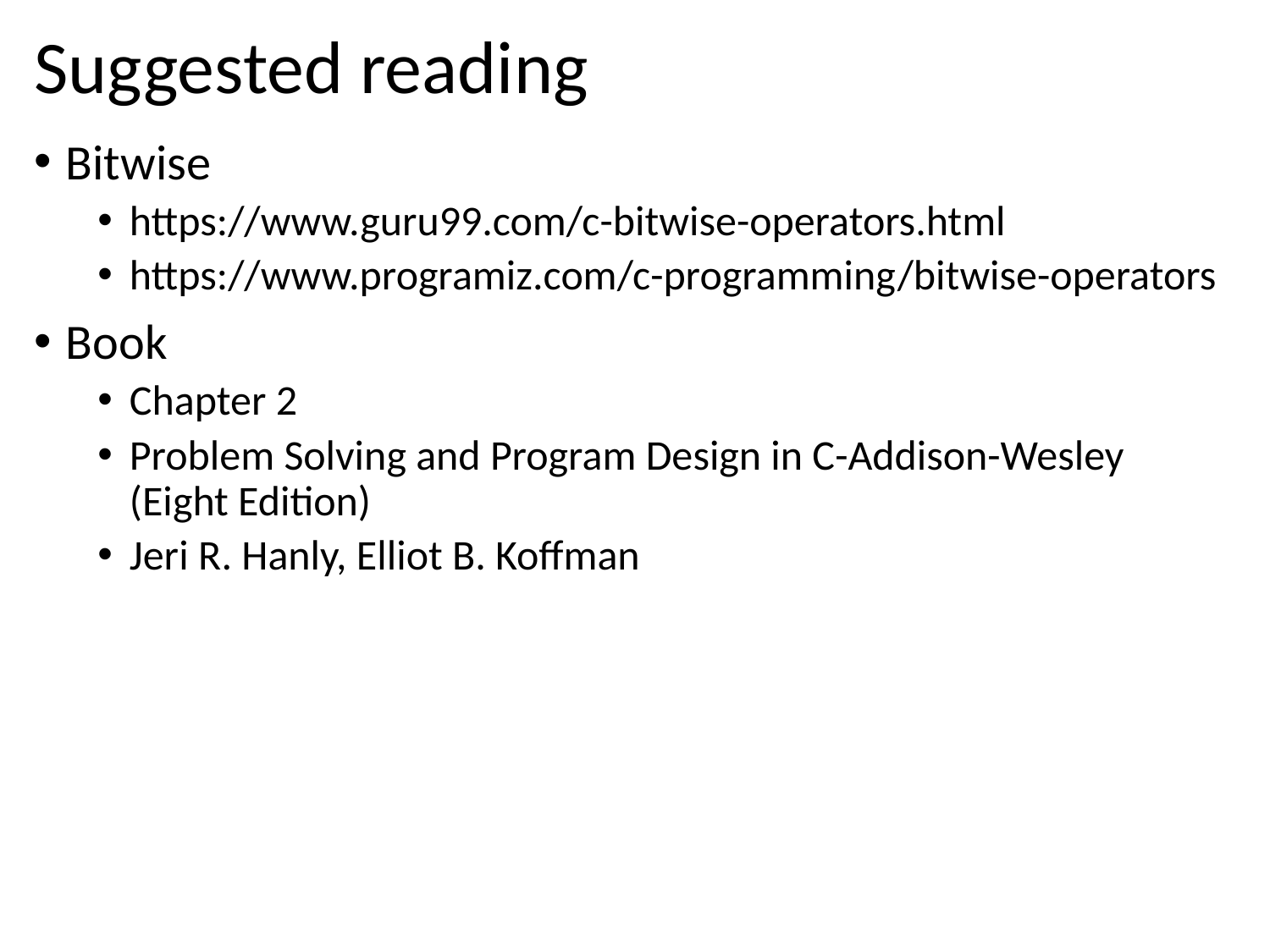

# Suggested reading
Bitwise
https://www.guru99.com/c-bitwise-operators.html
https://www.programiz.com/c-programming/bitwise-operators
Book
Chapter 2
Problem Solving and Program Design in C-Addison-Wesley (Eight Edition)
Jeri R. Hanly, Elliot B. Koffman